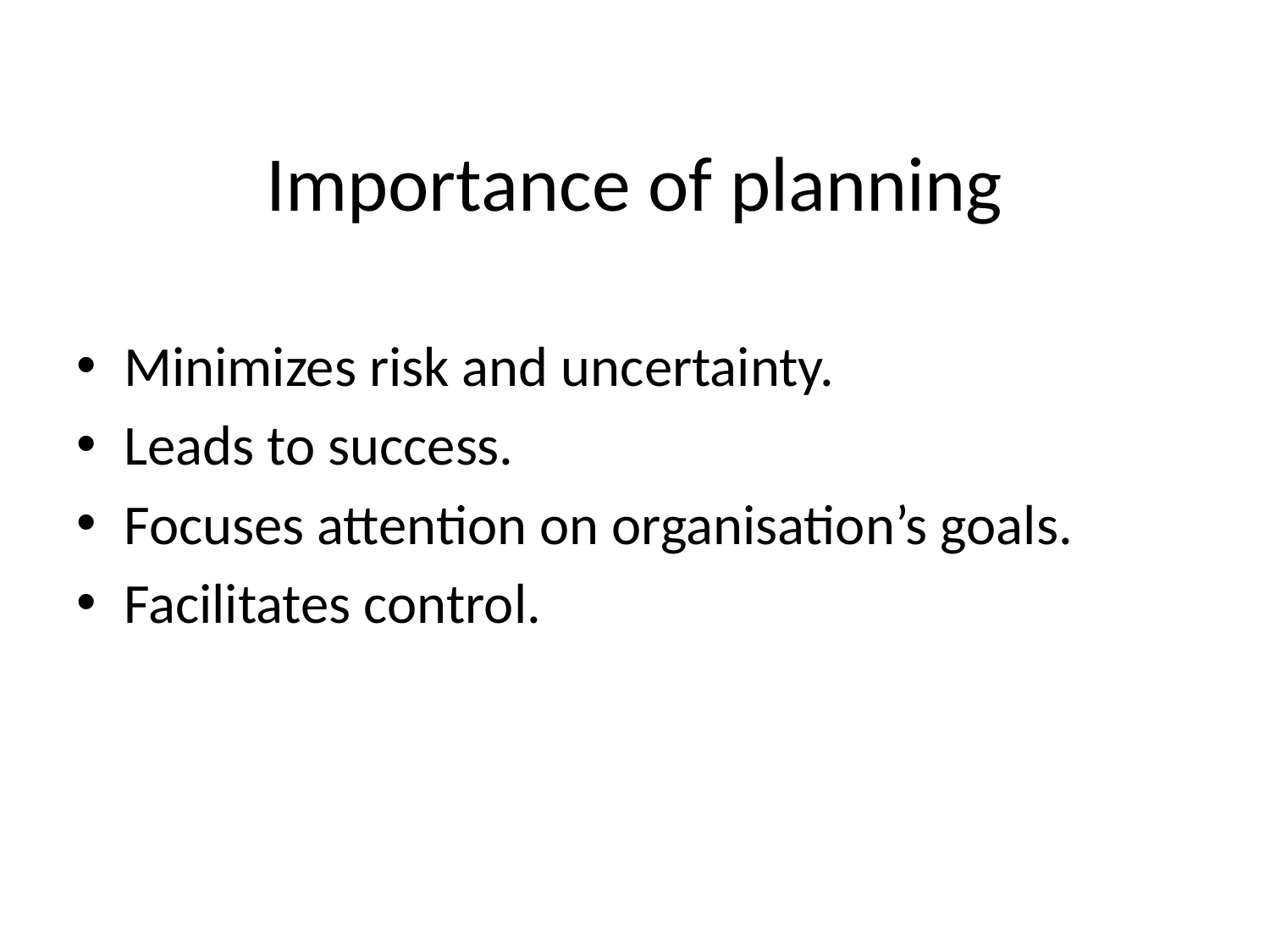

# Importance of planning
Minimizes risk and uncertainty.
Leads to success.
Focuses attention on organisation’s goals.
Facilitates control.